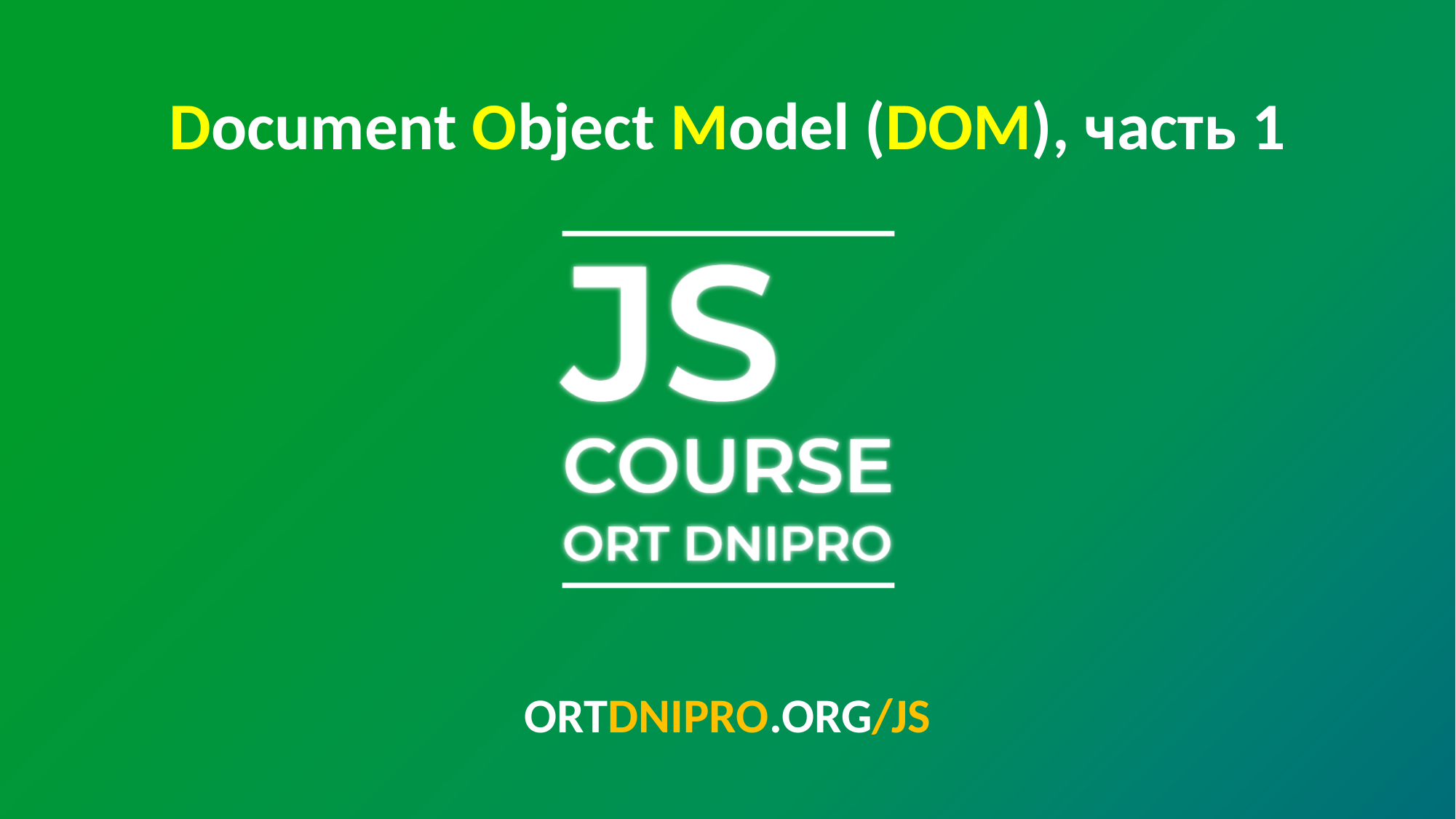

Document Object Model (DOM), часть 1
ORTDNIPRO.ORG/JS